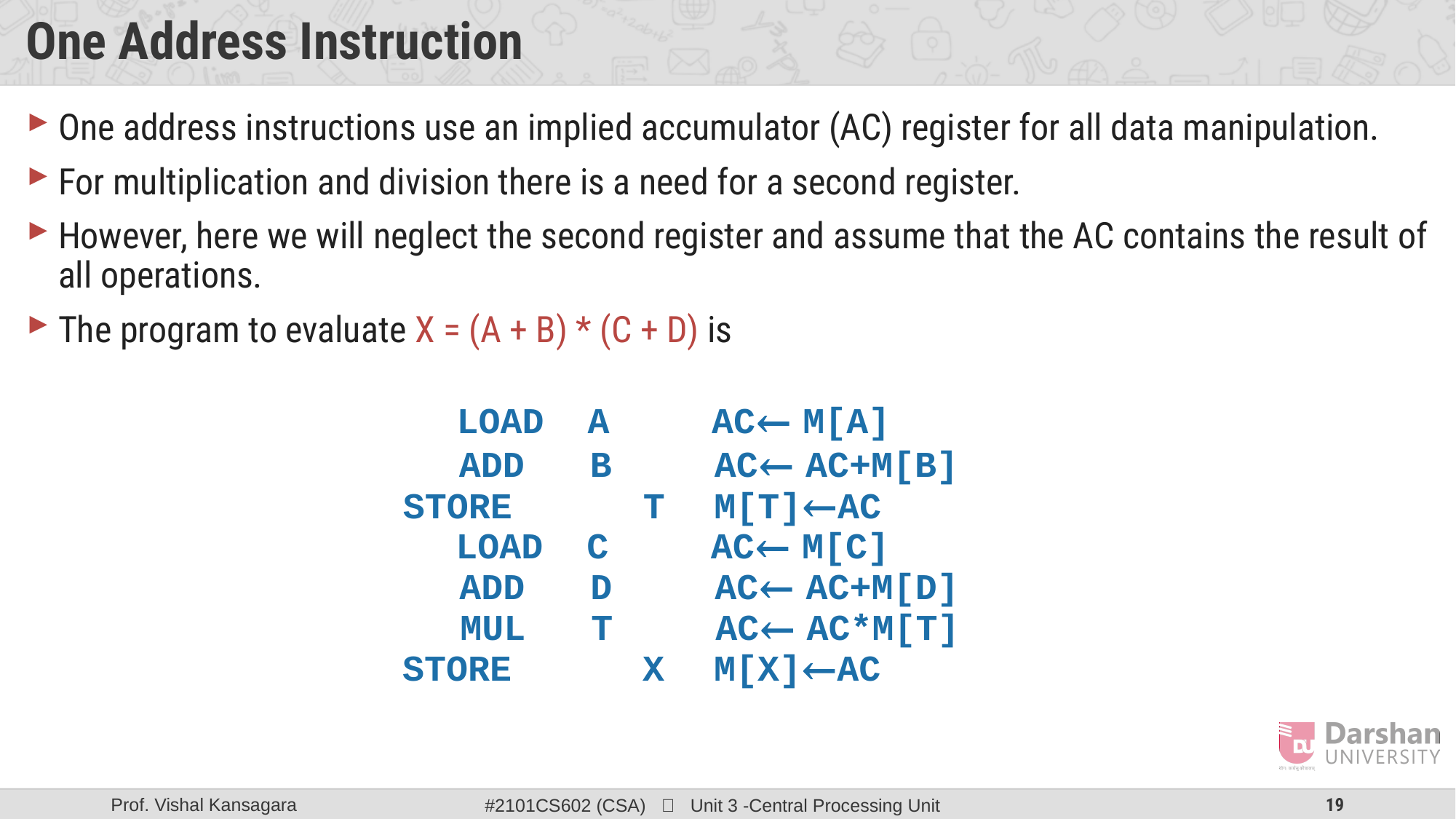

# One Address Instruction
One address instructions use an implied accumulator (AC) register for all data manipulation.
For multiplication and division there is a need for a second register.
However, here we will neglect the second register and assume that the AC contains the result of all operations.
The program to evaluate X = (A + B) * (C + D) is

LOAD	 A
AC← M[A]
ADD	 B
AC← AC+M[B]
STORE	 T
M[T]←AC
LOAD	 C
AC← M[C]
ADD	 D
AC← AC+M[D]
MUL	 T
AC← AC*M[T]
STORE	 X
M[X]←AC